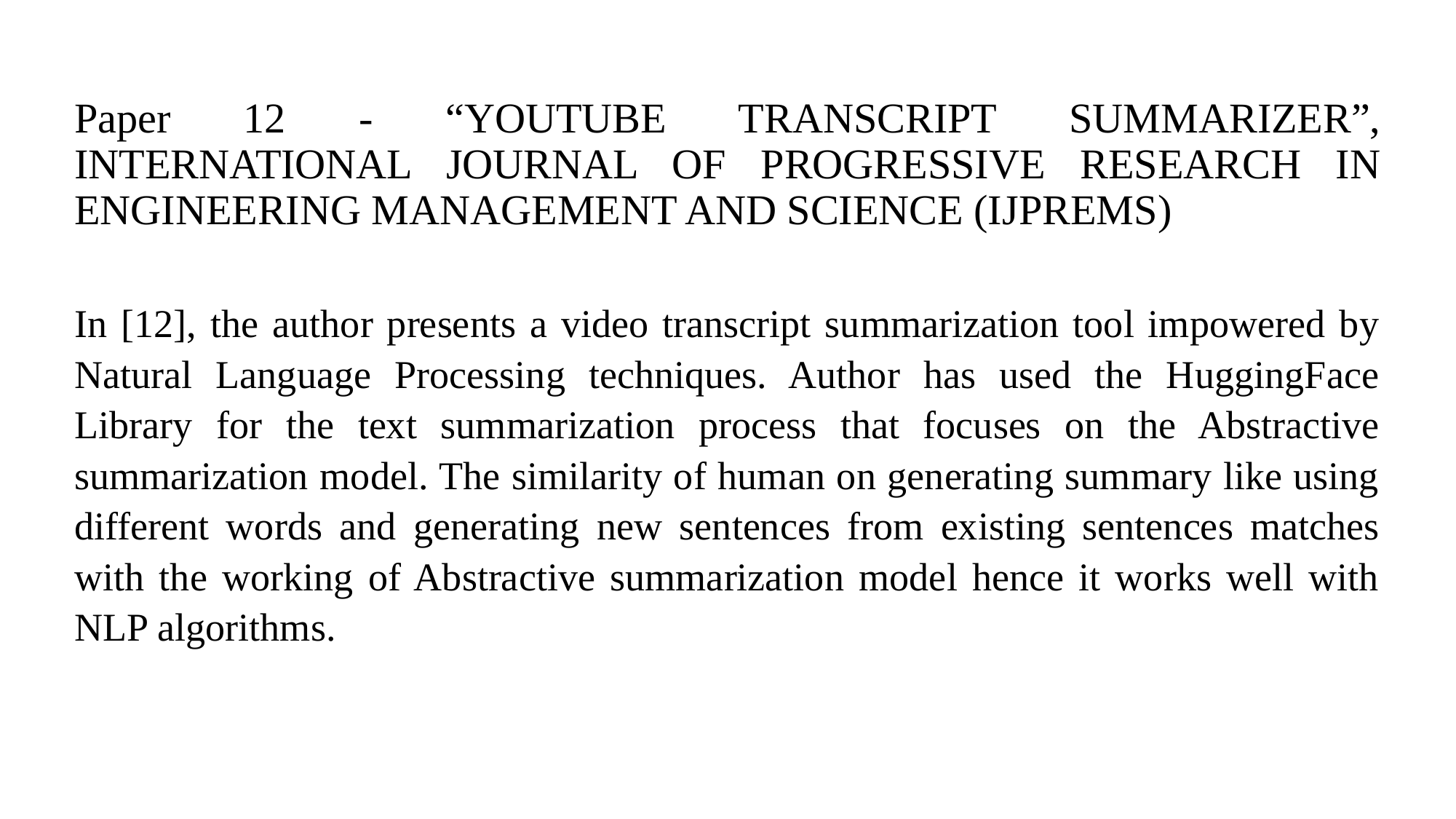

Paper 12 - “YOUTUBE TRANSCRIPT SUMMARIZER”, INTERNATIONAL JOURNAL OF PROGRESSIVE RESEARCH IN ENGINEERING MANAGEMENT AND SCIENCE (IJPREMS)

In [12], the author presents a video transcript summarization tool impowered by Natural Language Processing techniques. Author has used the HuggingFace Library for the text summarization process that focuses on the Abstractive summarization model. The similarity of human on generating summary like using different words and generating new sentences from existing sentences matches with the working of Abstractive summarization model hence it works well with NLP algorithms.